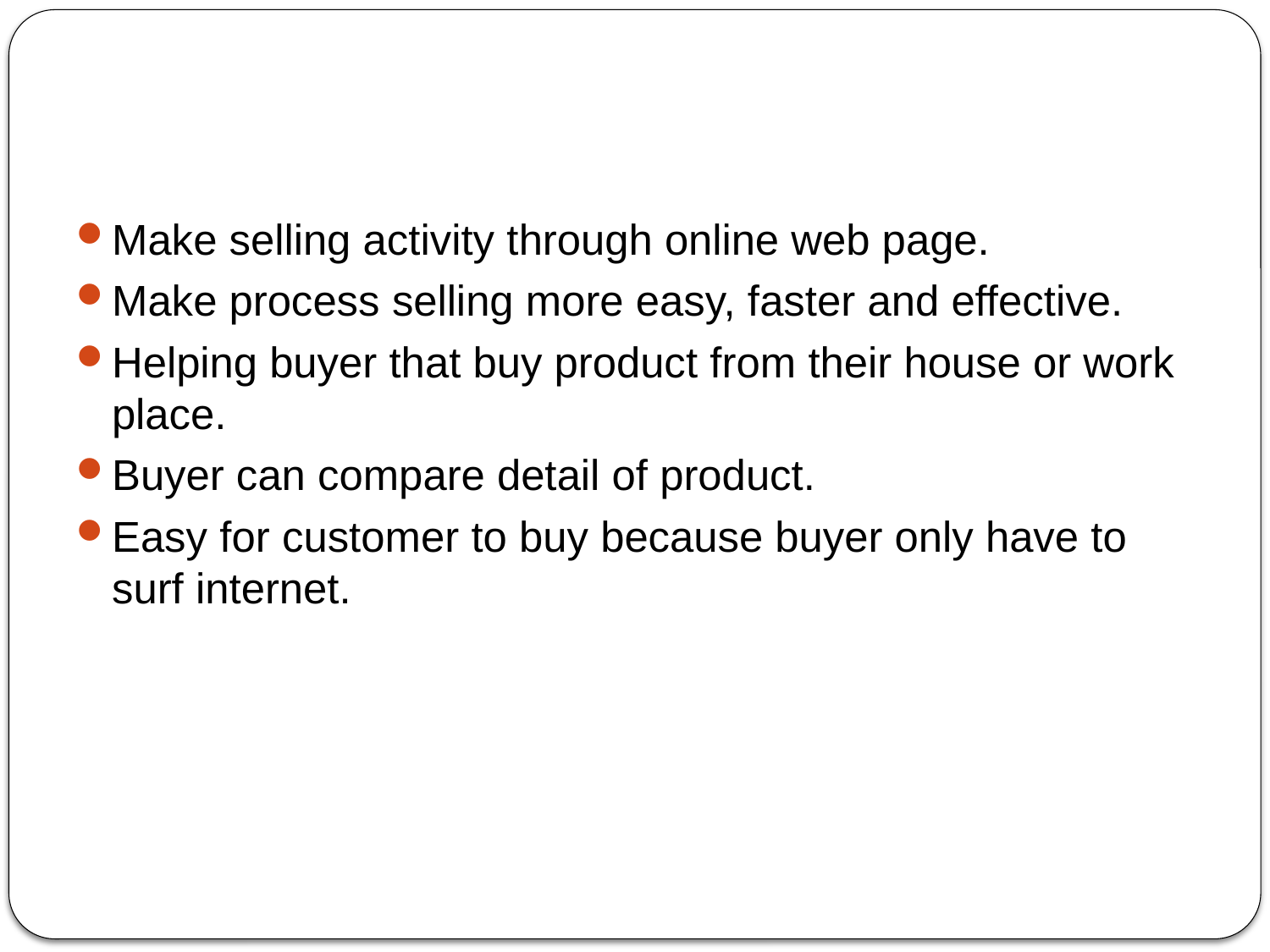

Make selling activity through online web page.
Make process selling more easy, faster and effective.
Helping buyer that buy product from their house or work place.
Buyer can compare detail of product.
Easy for customer to buy because buyer only have to surf internet.